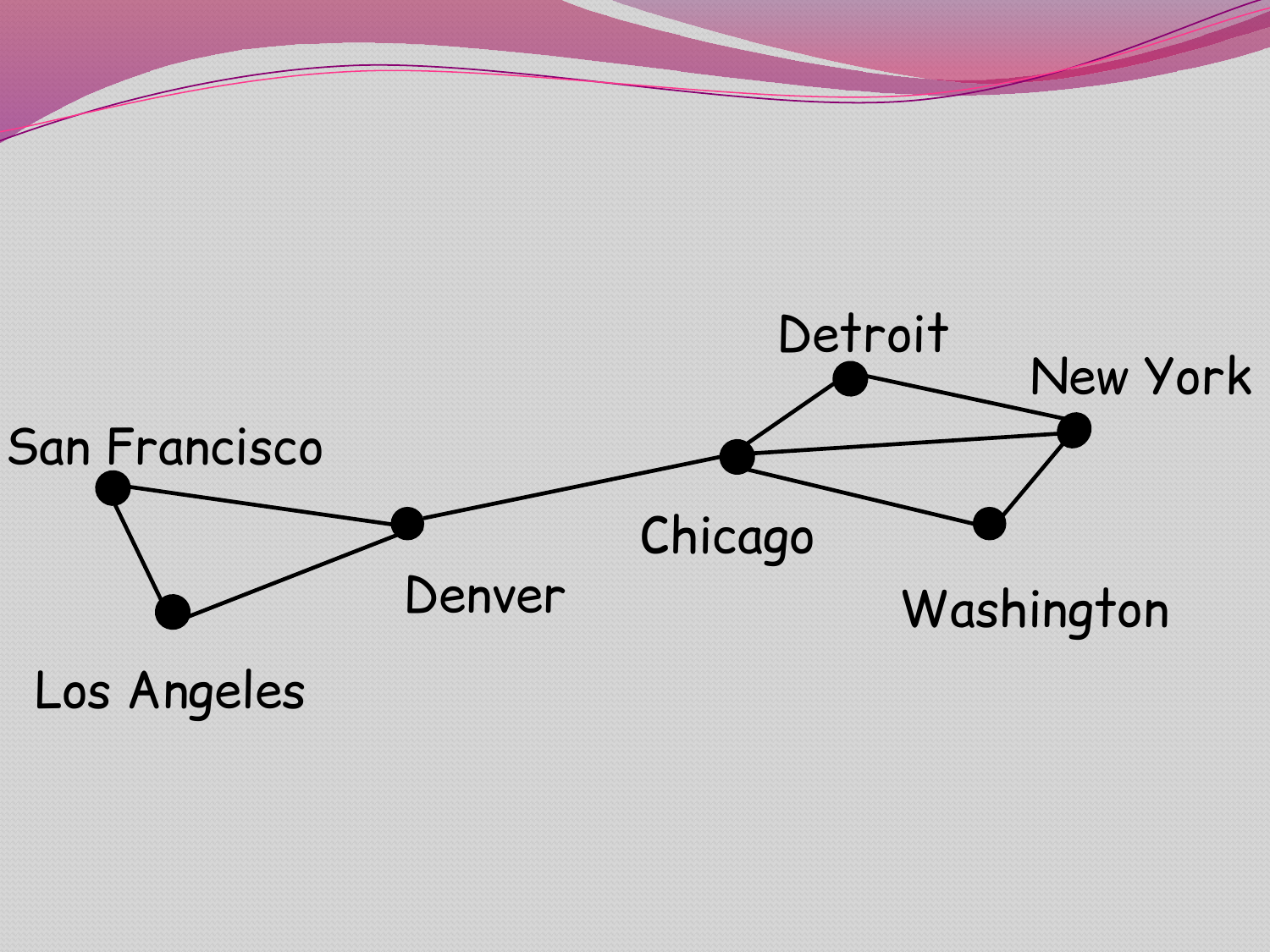

Detroit

New York
San Francisco

Chicago

Denver
Washington
Los Angeles